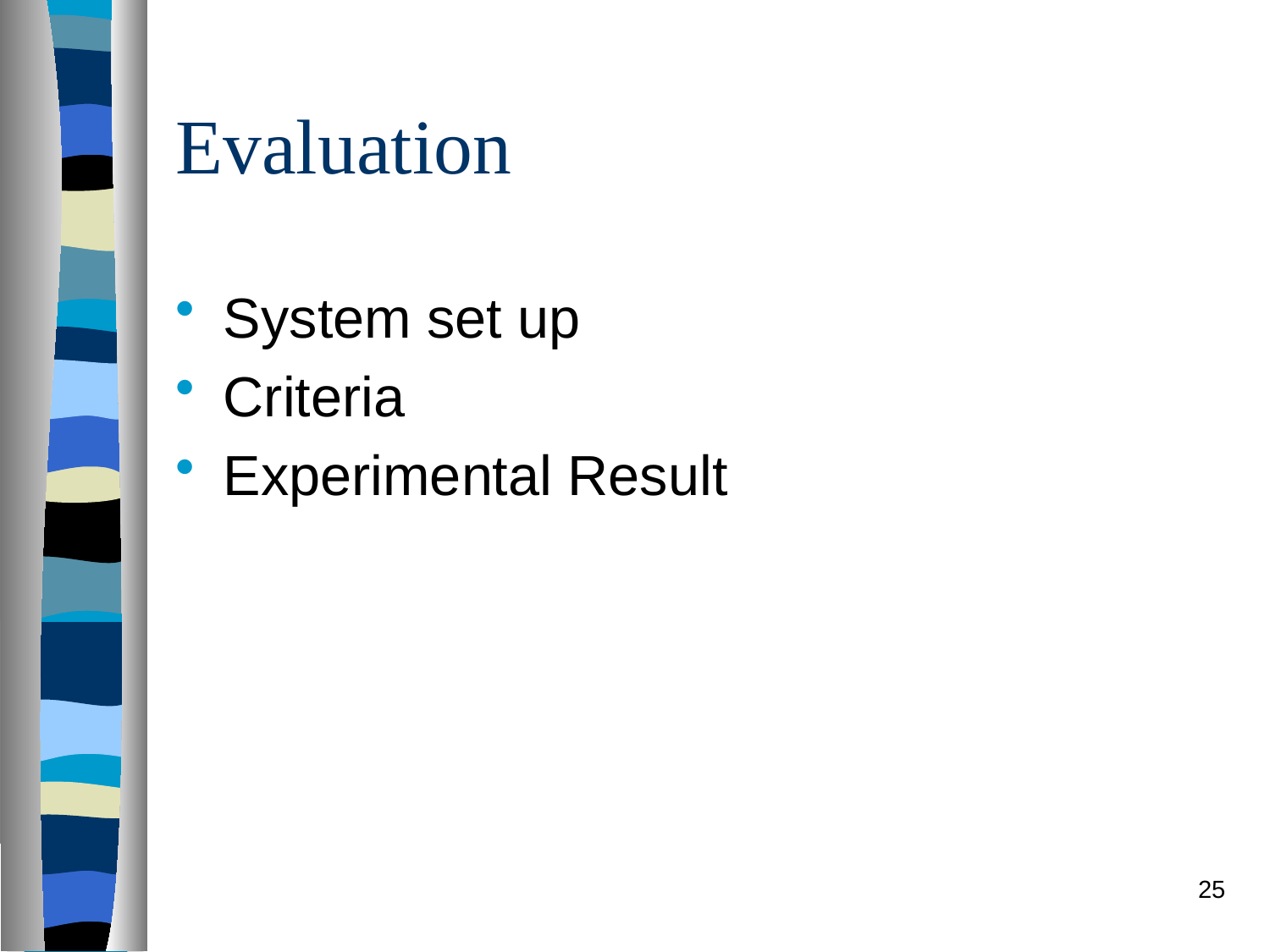

# Evaluation
System set up
Criteria
Experimental Result
25